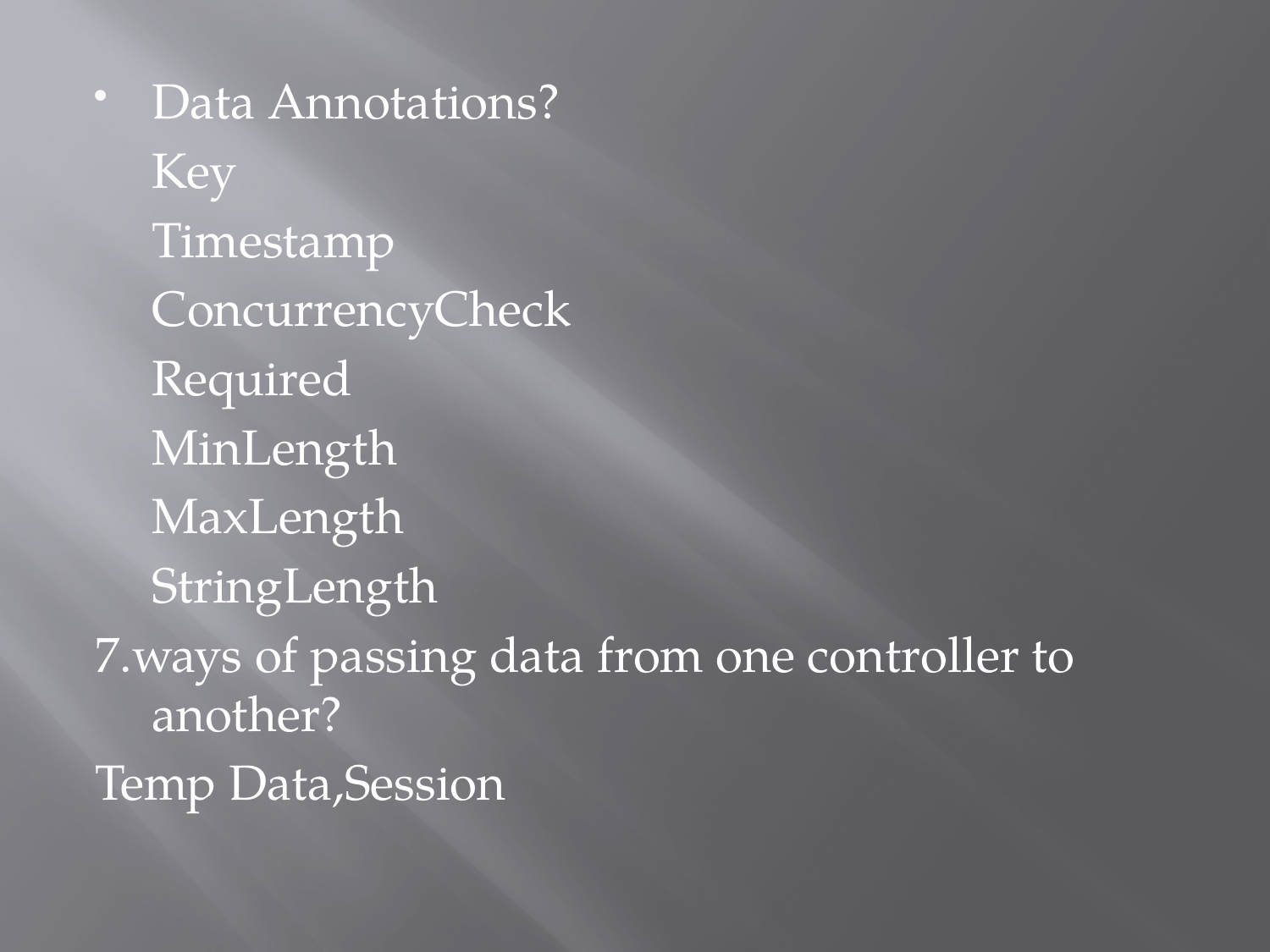

Data Annotations?
	Key
	Timestamp
	ConcurrencyCheck
	Required
	MinLength
	MaxLength
	StringLength
7.ways of passing data from one controller to another?
Temp Data,Session